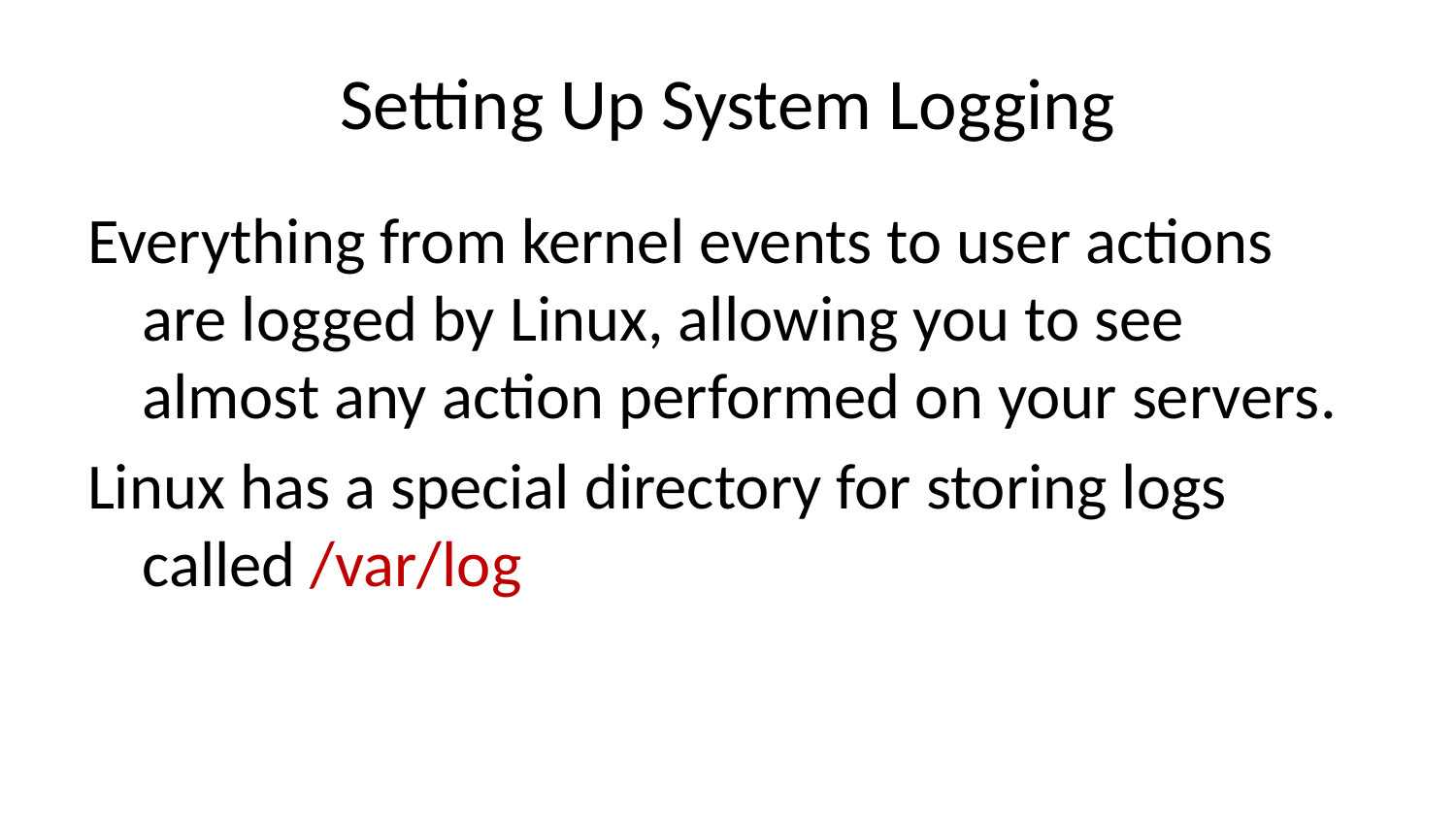

# Setting Up System Logging
Everything from kernel events to user actions are logged by Linux, allowing you to see almost any action performed on your servers.
Linux has a special directory for storing logs called /var/log